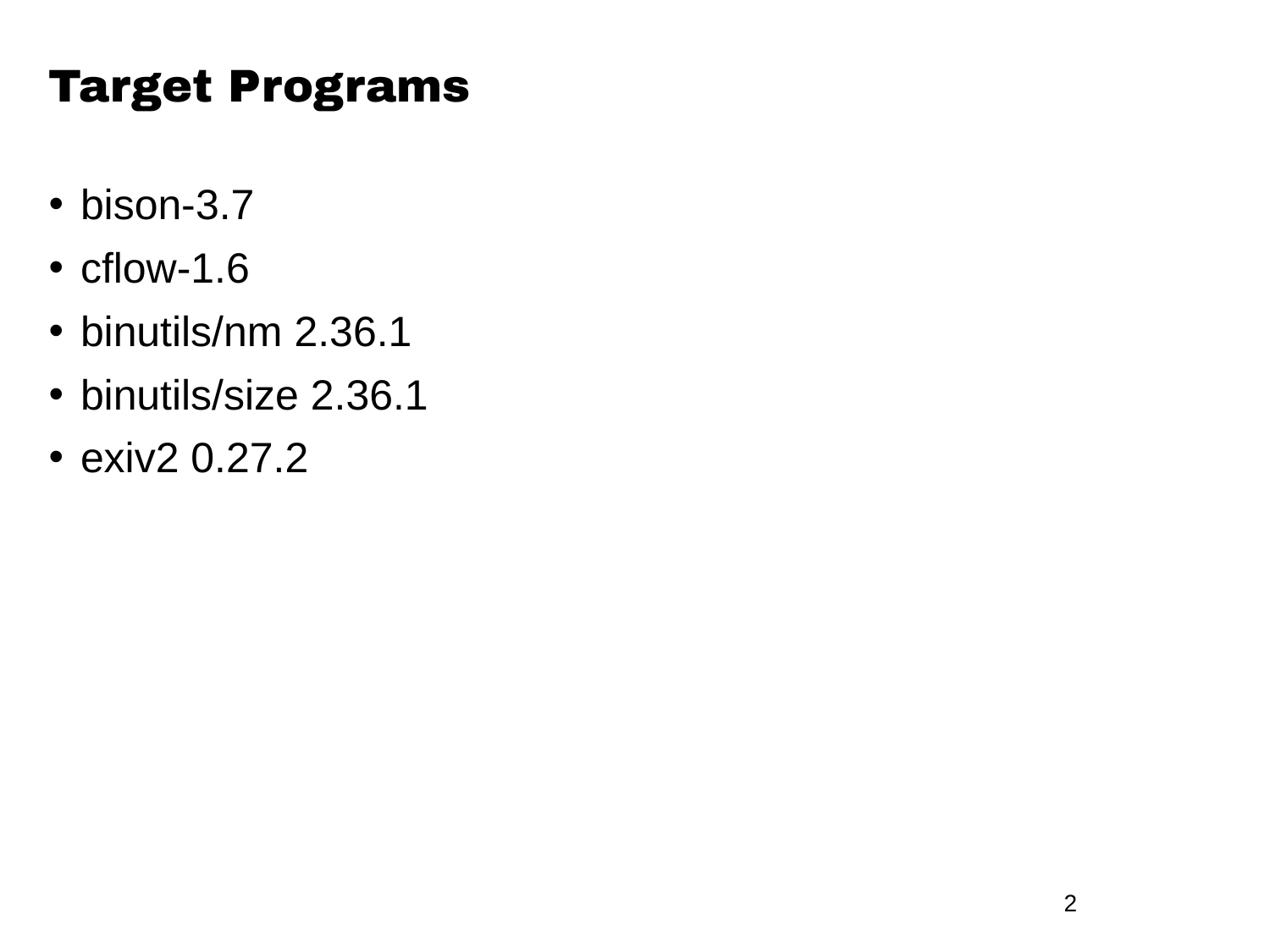

# Target Programs
bison-3.7
cflow-1.6
binutils/nm 2.36.1
binutils/size 2.36.1
exiv2 0.27.2